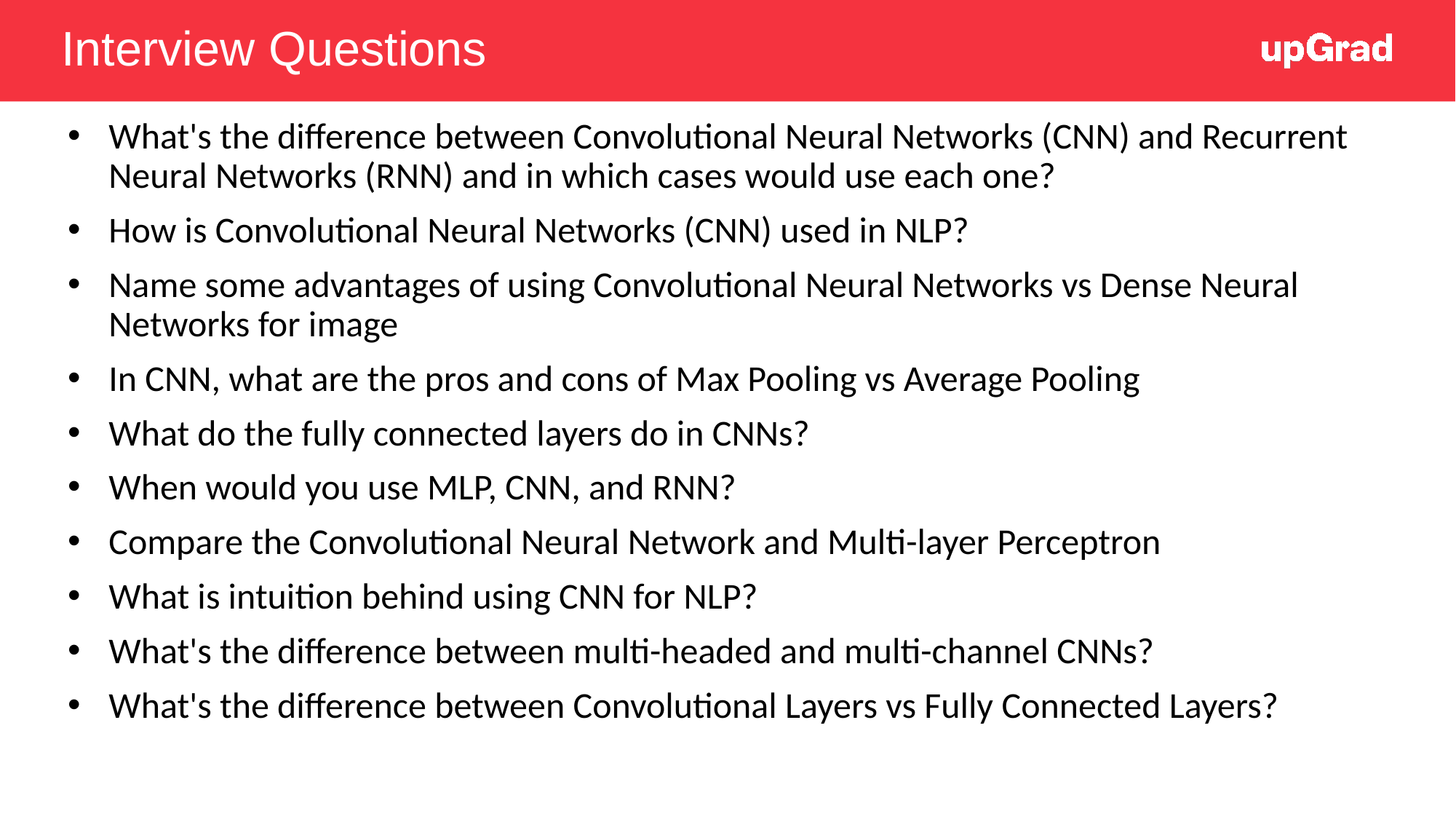

# Interview Questions
What's the difference between Convolutional Neural Networks (CNN) and Recurrent Neural Networks (RNN) and in which cases would use each one?
How is Convolutional Neural Networks (CNN) used in NLP?
Name some advantages of using Convolutional Neural Networks vs Dense Neural Networks for image
In CNN, what are the pros and cons of Max Pooling vs Average Pooling
What do the fully connected layers do in CNNs?
When would you use MLP, CNN, and RNN?
Compare the Convolutional Neural Network and Multi-layer Perceptron
What is intuition behind using CNN for NLP?
What's the difference between multi-headed and multi-channel CNNs?
What's the difference between Convolutional Layers vs Fully Connected Layers?